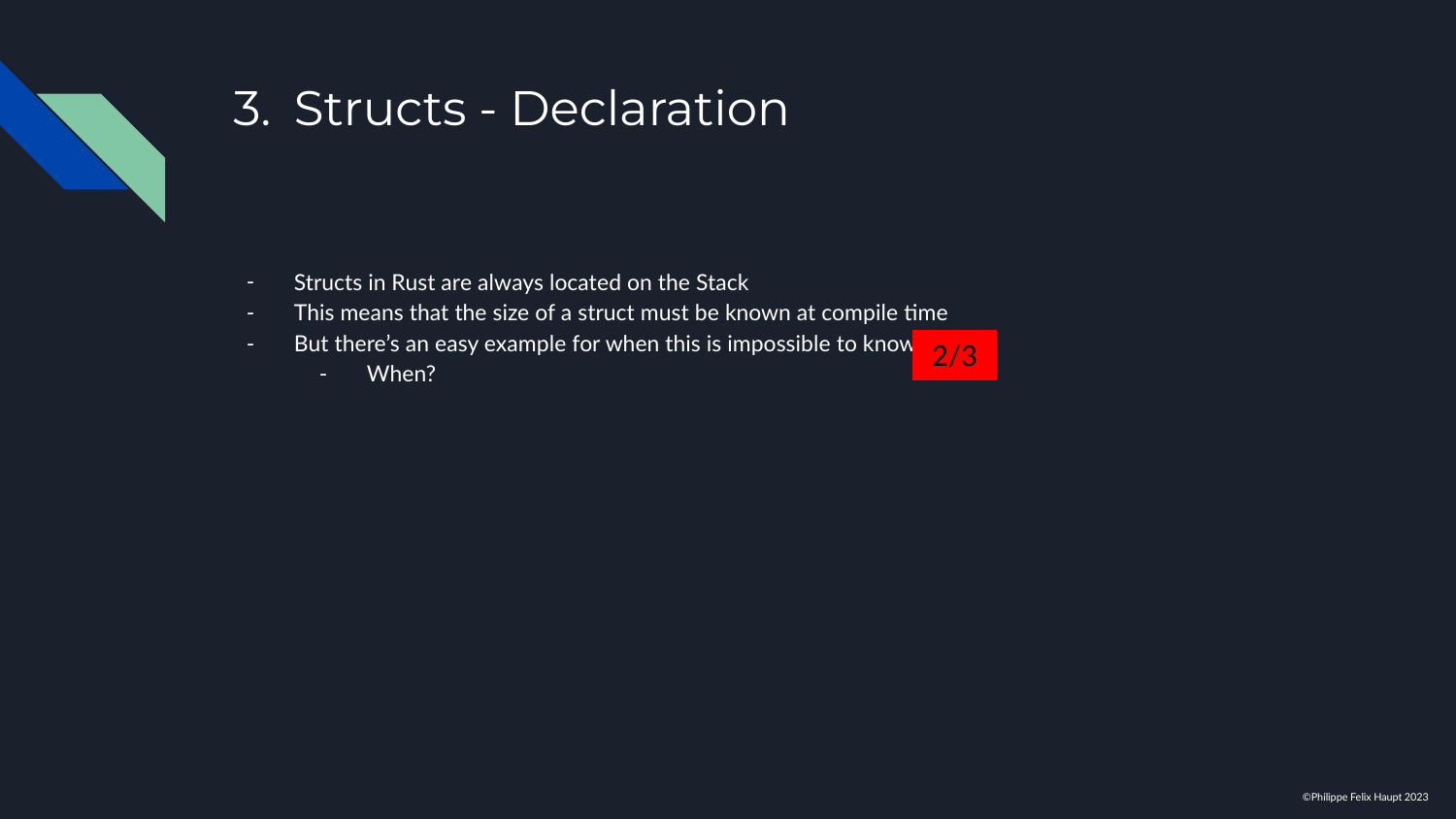

# Structs - Declaration
Structs in Rust are always located on the Stack
This means that the size of a struct must be known at compile time
But there’s an easy example for when this is impossible to know
When?
2/3
©Philippe Felix Haupt 2023